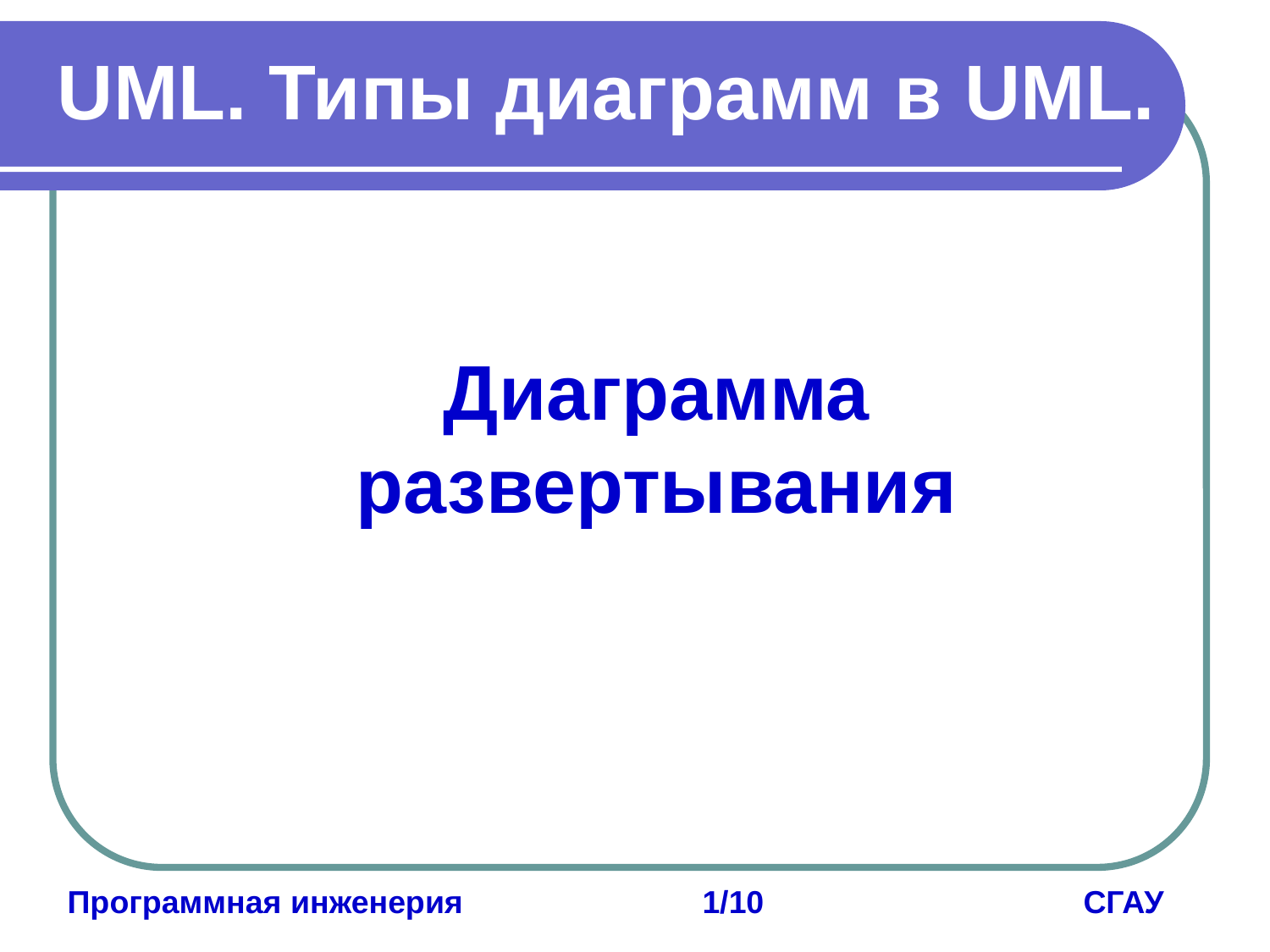

UML. Типы диаграмм в UML.
Диаграмма развертывания
Программная инженерия		1/10			СГАУ